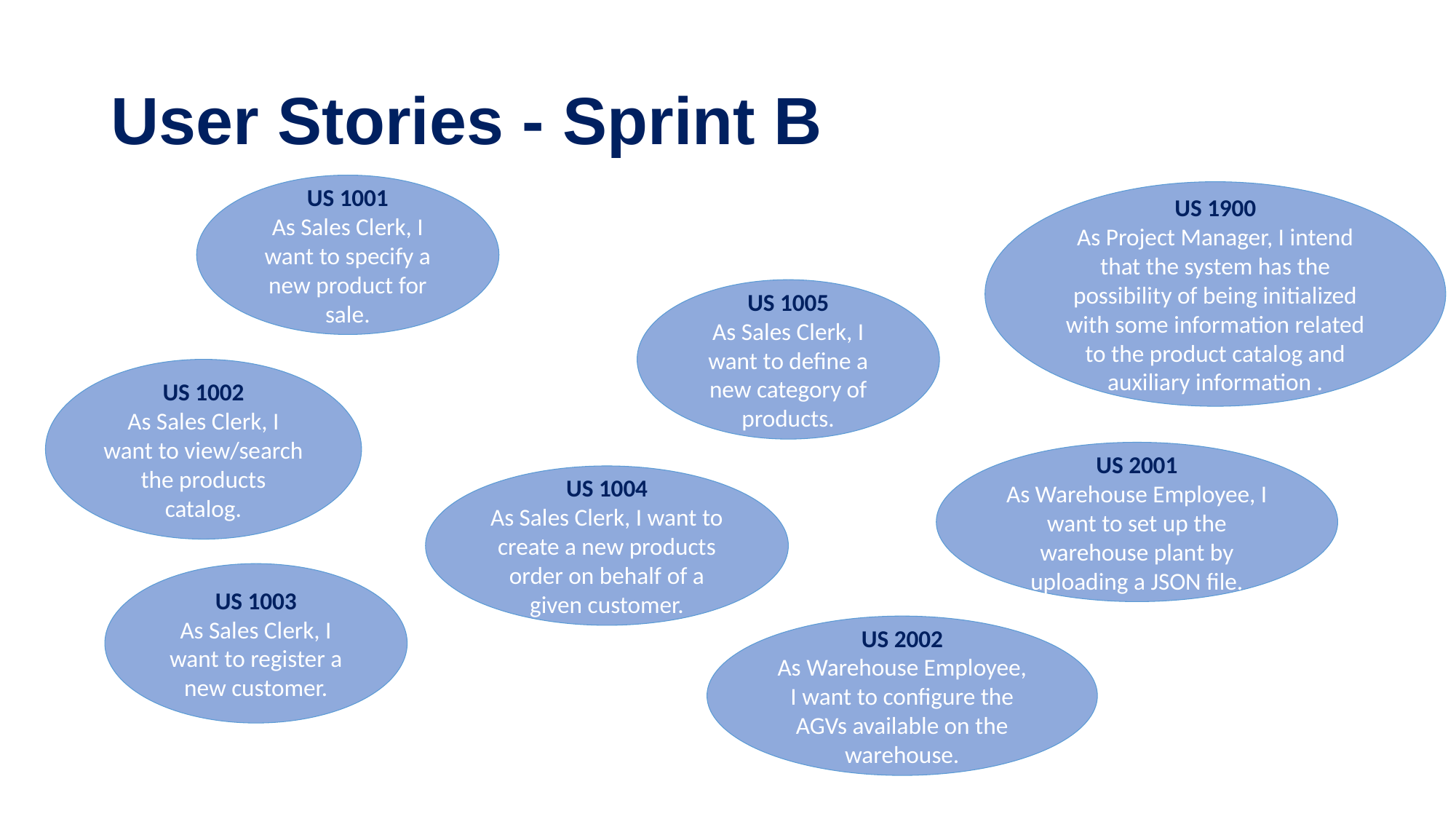

# User Stories - Sprint B
US 1001
As Sales Clerk, I want to specify a new product for sale.
US 1900
As Project Manager, I intend that the system has the possibility of being initialized with some information related to the product catalog and auxiliary information .
US 1005
As Sales Clerk, I want to define a new category of products.
US 1002
As Sales Clerk, I want to view/search the products catalog.
US 2001
As Warehouse Employee, I want to set up the warehouse plant by uploading a JSON file.
US 1004
As Sales Clerk, I want to create a new products order on behalf of a given customer.
US 1003
As Sales Clerk, I want to register a new customer.
US 2002
As Warehouse Employee, I want to configure the AGVs available on the warehouse.